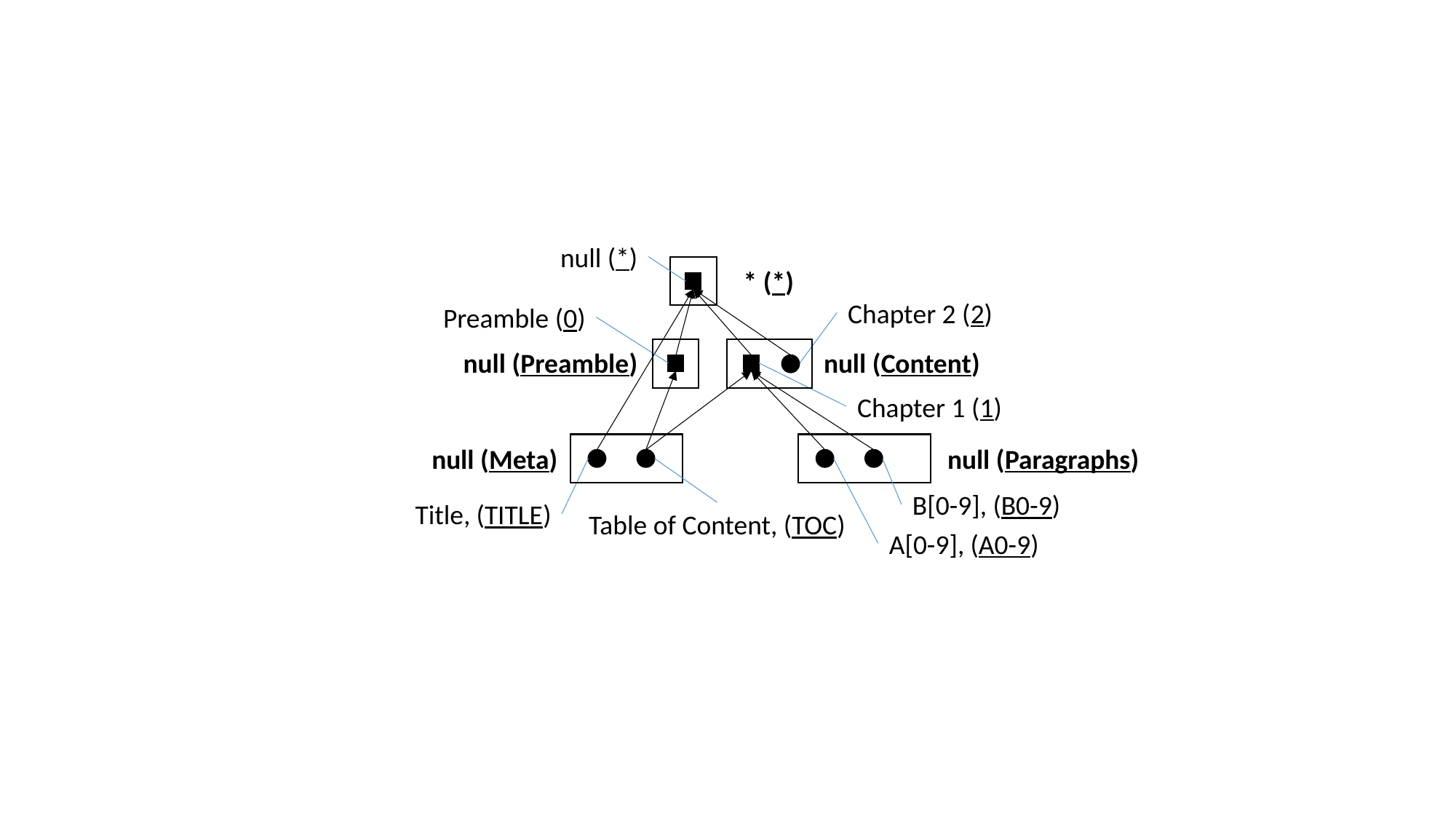

null (*)

* (*)

Chapter 2 (2)
Preamble (0)

null (Preamble)
null (Content)

Chapter 1 (1)

null (Meta)
null (Paragraphs)

B[0-9], (B0-9)
Title, (TITLE)
Table of Content, (TOC)
A[0-9], (A0-9)